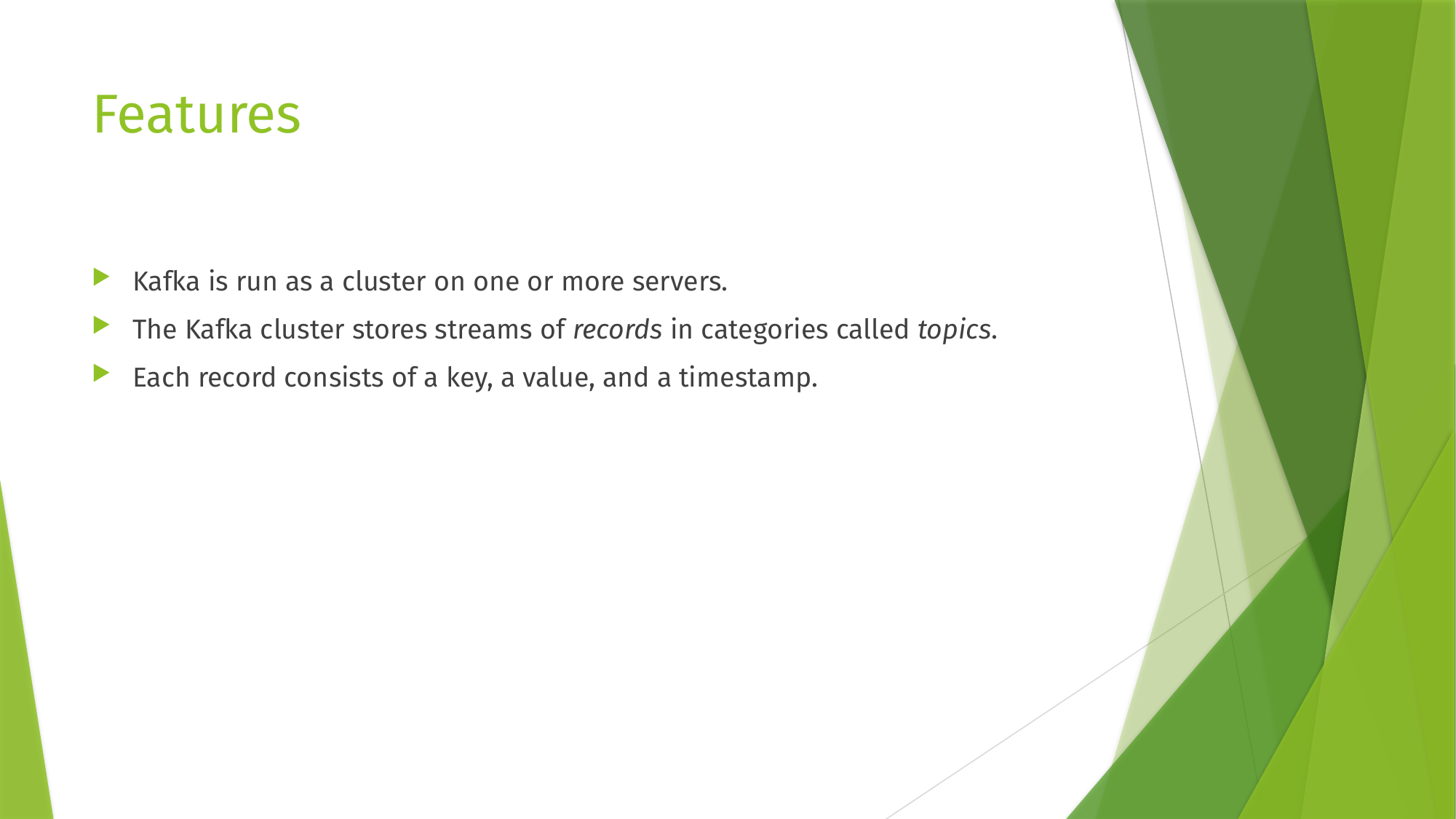

# Features
Kafka is run as a cluster on one or more servers.
The Kafka cluster stores streams of records in categories called topics.
Each record consists of a key, a value, and a timestamp.